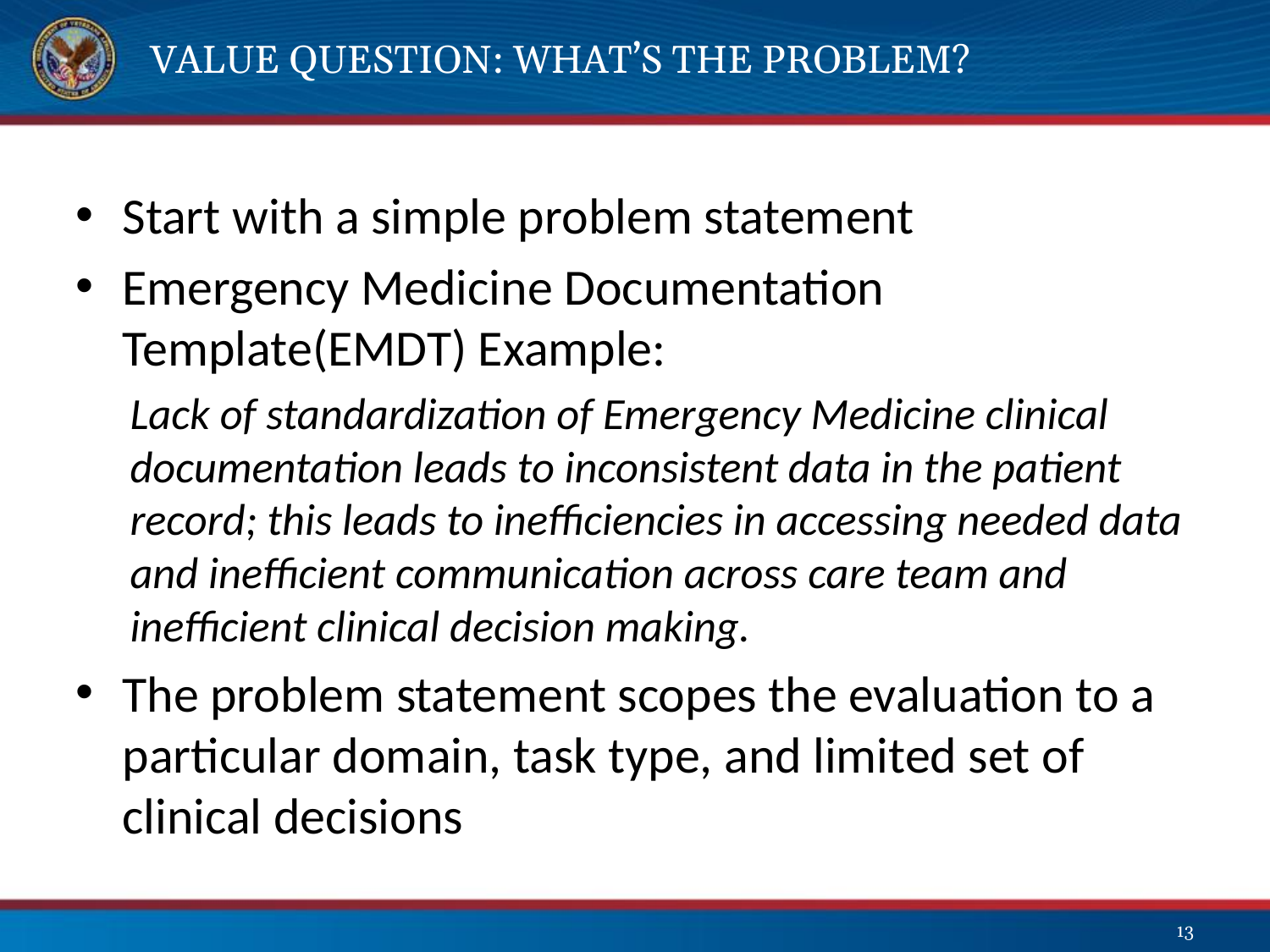

# Value Question: What’s the Problem?
Start with a simple problem statement
Emergency Medicine Documentation Template(EMDT) Example:
Lack of standardization of Emergency Medicine clinical documentation leads to inconsistent data in the patient record; this leads to inefficiencies in accessing needed data and inefficient communication across care team and inefficient clinical decision making.
The problem statement scopes the evaluation to a particular domain, task type, and limited set of clinical decisions
13